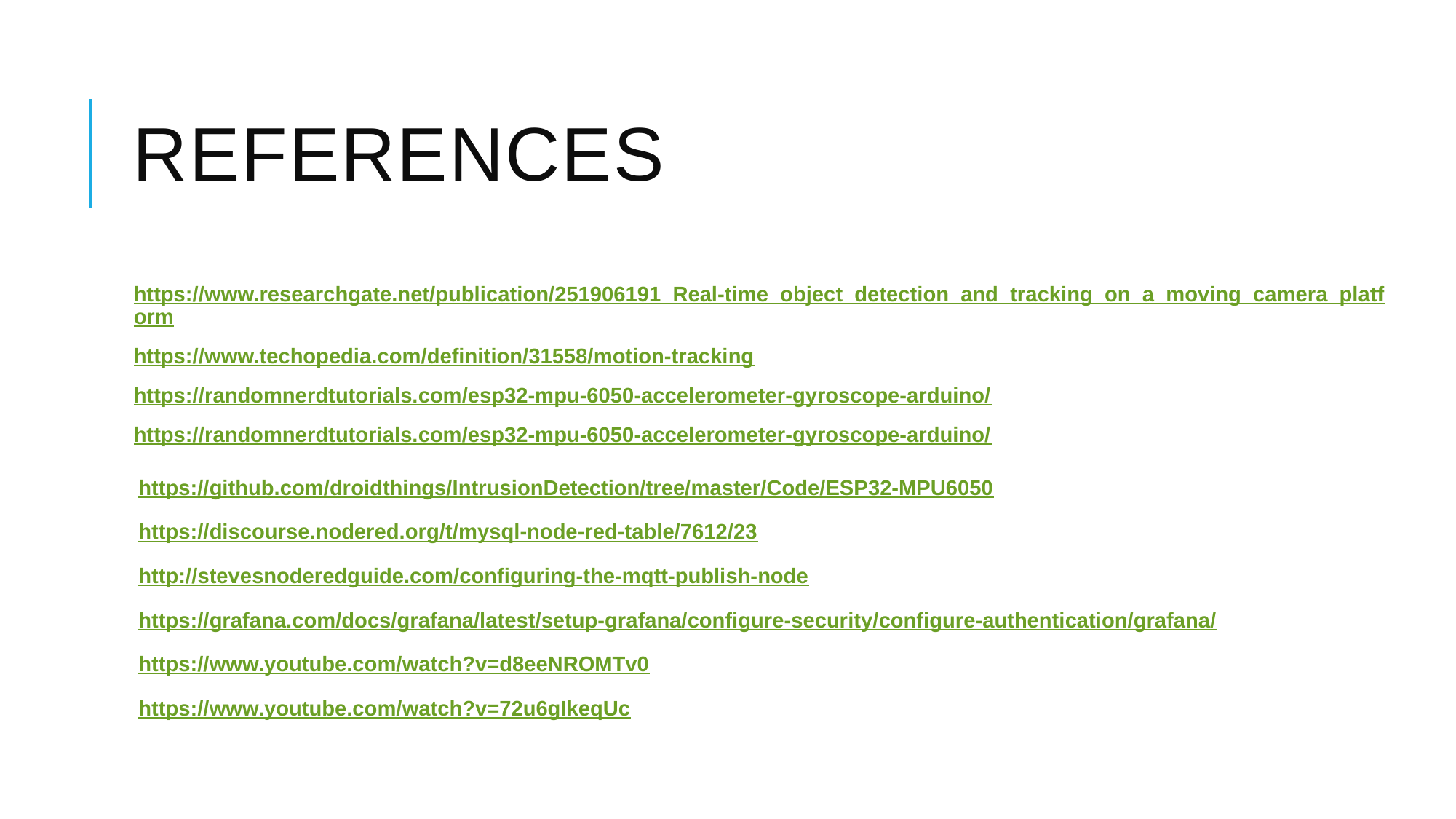

# References
https://www.researchgate.net/publication/251906191_Real-time_object_detection_and_tracking_on_a_moving_camera_platform
https://www.techopedia.com/definition/31558/motion-tracking
https://randomnerdtutorials.com/esp32-mpu-6050-accelerometer-gyroscope-arduino/
https://randomnerdtutorials.com/esp32-mpu-6050-accelerometer-gyroscope-arduino/
https://github.com/droidthings/IntrusionDetection/tree/master/Code/ESP32-MPU6050
https://discourse.nodered.org/t/mysql-node-red-table/7612/23
http://stevesnoderedguide.com/configuring-the-mqtt-publish-node
https://grafana.com/docs/grafana/latest/setup-grafana/configure-security/configure-authentication/grafana/
https://www.youtube.com/watch?v=d8eeNROMTv0
https://www.youtube.com/watch?v=72u6gIkeqUc